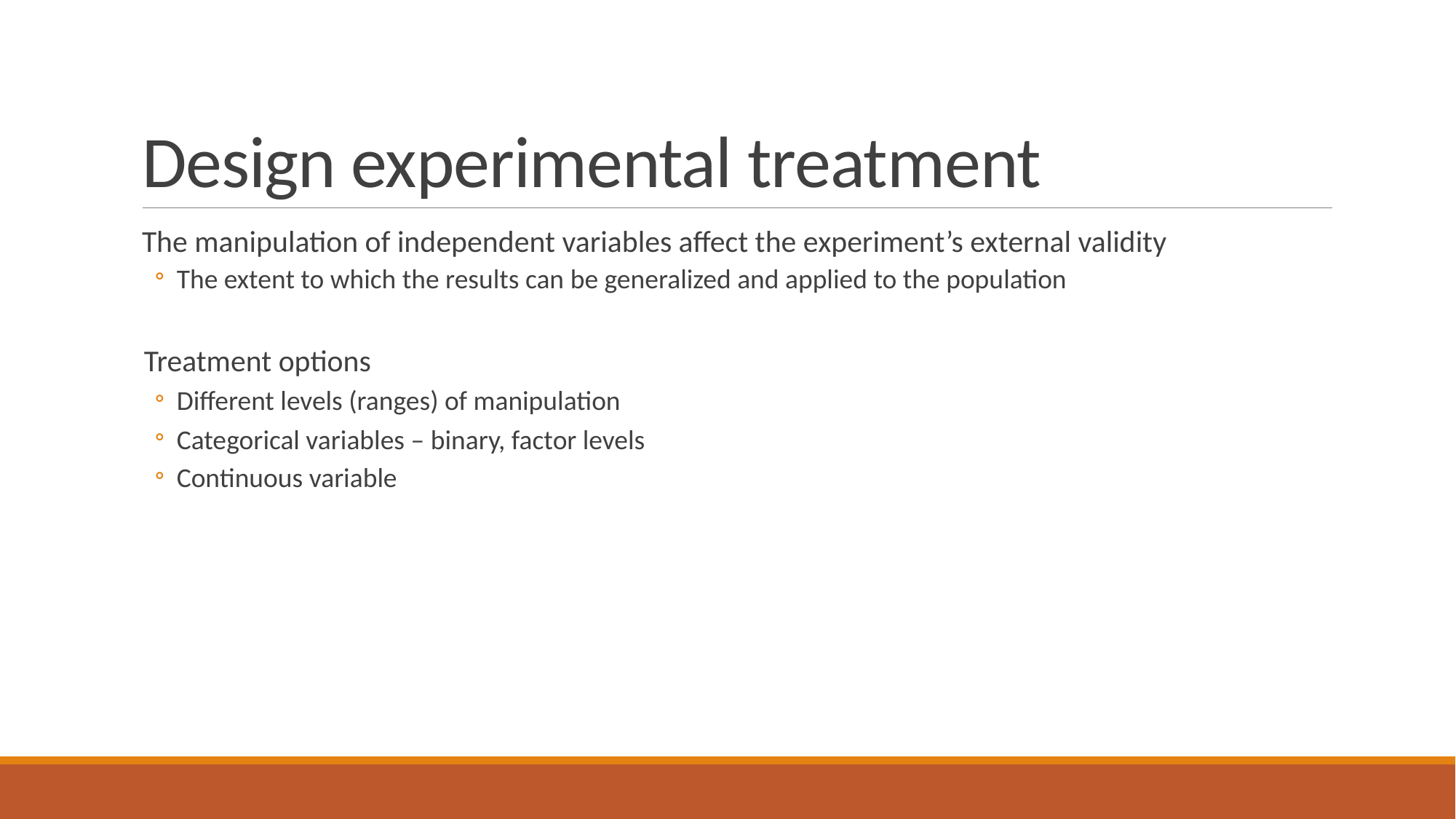

# Design experimental treatment
The manipulation of independent variables affect the experiment’s external validity
The extent to which the results can be generalized and applied to the population

Treatment options
Different levels (ranges) of manipulation
Categorical variables – binary, factor levels
Continuous variable